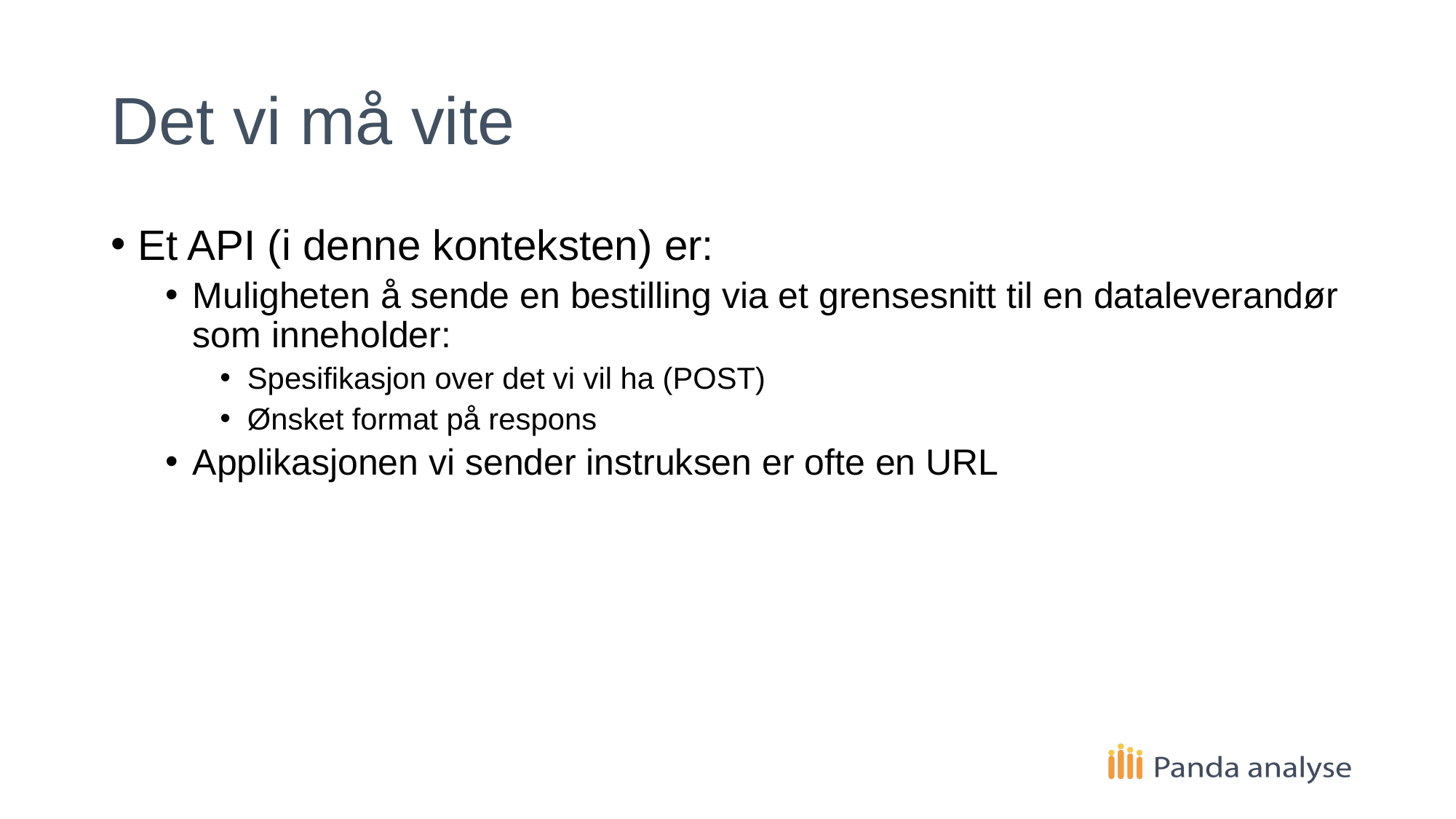

# Det vi må vite
Et API (i denne konteksten) er:
Muligheten å sende en bestilling via et grensesnitt til en dataleverandør som inneholder:
Spesifikasjon over det vi vil ha (POST)
Ønsket format på respons
Applikasjonen vi sender instruksen er ofte en URL